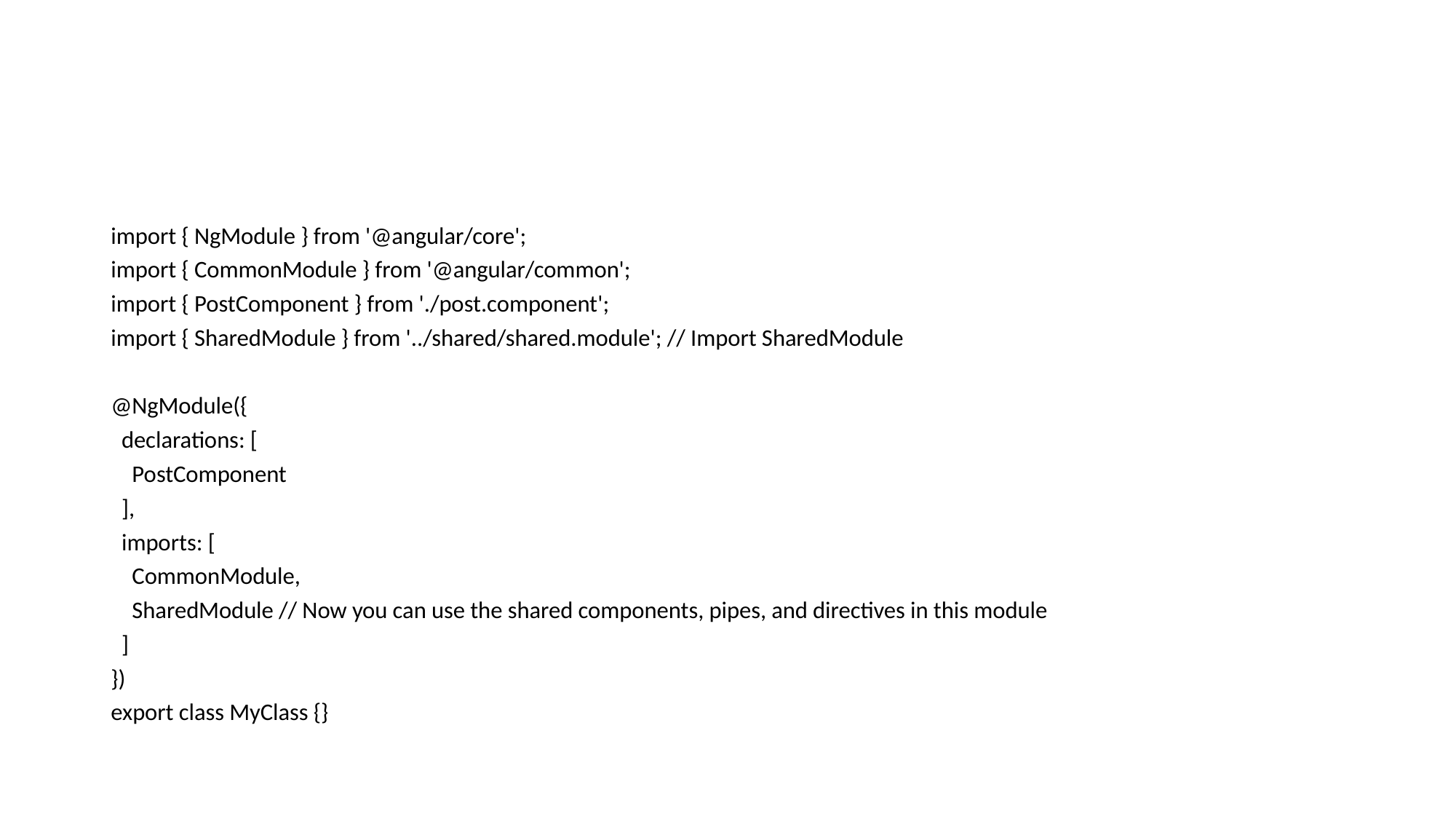

#
import { NgModule } from '@angular/core';
import { CommonModule } from '@angular/common';
import { PostComponent } from './post.component';
import { SharedModule } from '../shared/shared.module'; // Import SharedModule

@NgModule({
  declarations: [
    PostComponent
  ],
  imports: [
    CommonModule,
    SharedModule // Now you can use the shared components, pipes, and directives in this module
  ]
})
export class MyClass {}